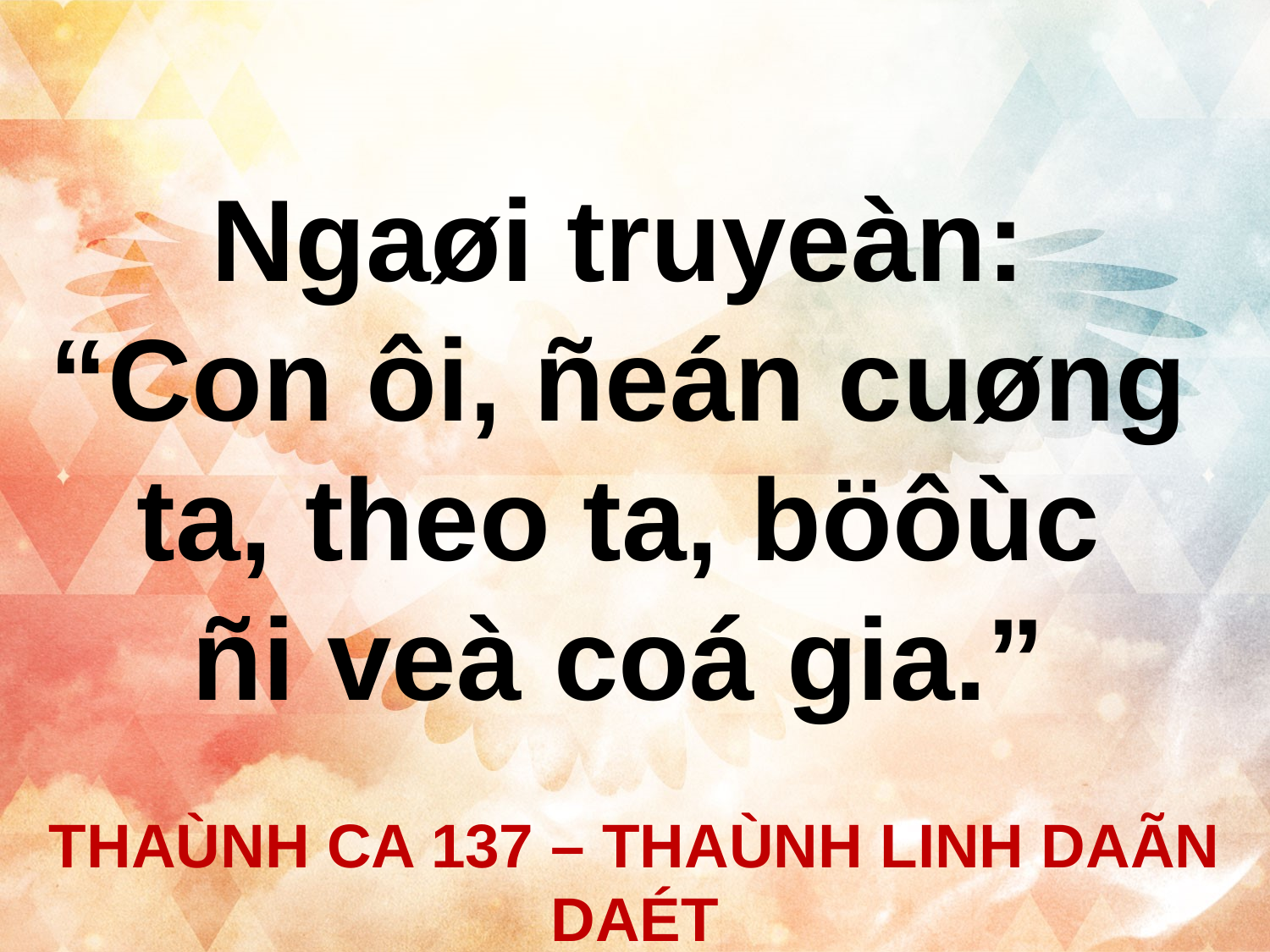

Ngaøi truyeàn:
“Con ôi, ñeán cuøng
ta, theo ta, böôùc
ñi veà coá gia.”
THAÙNH CA 137 – THAÙNH LINH DAÃN DAÉT